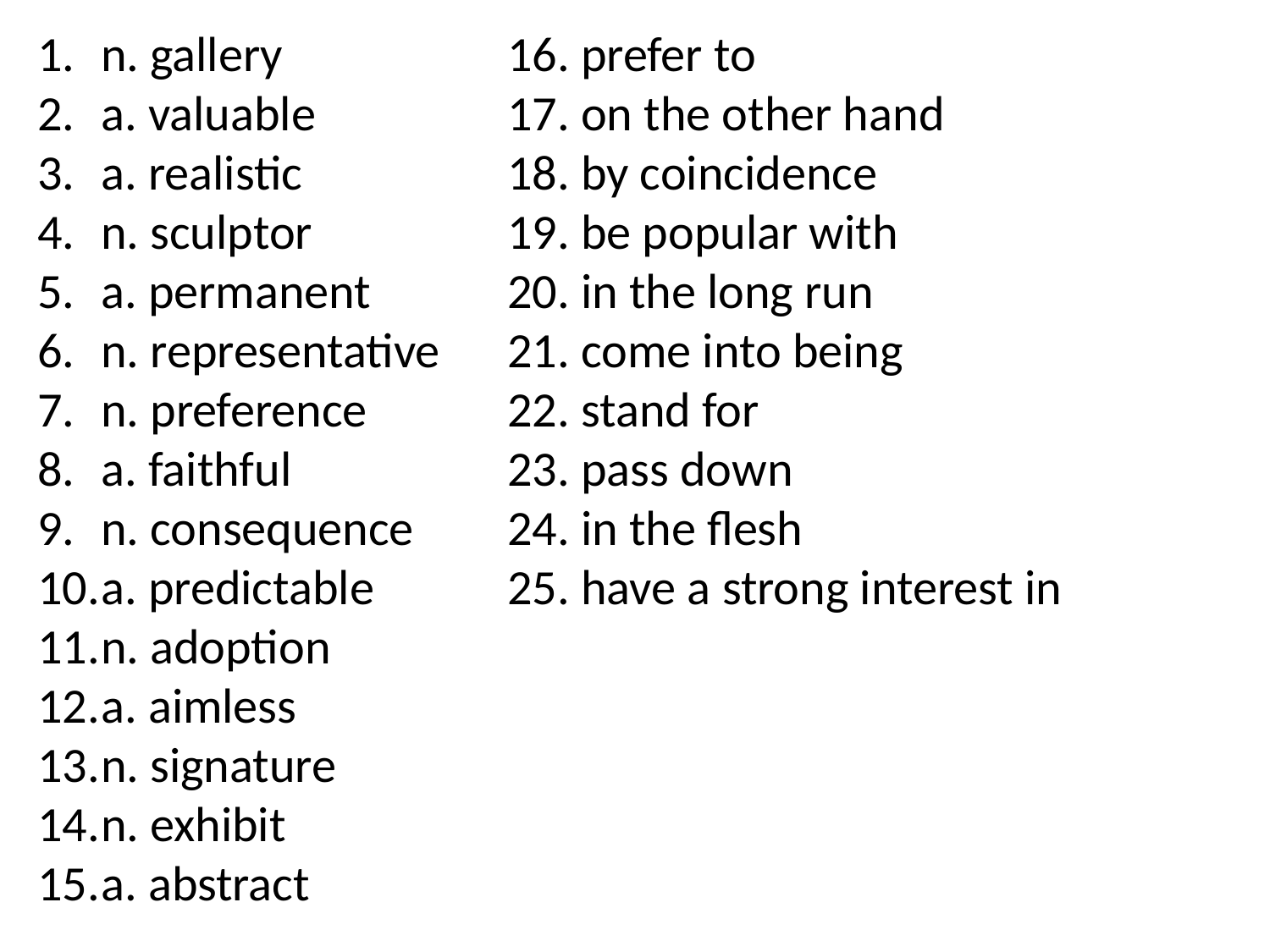

n. gallery
a. valuable
a. realistic
n. sculptor
a. permanent
n. representative
n. preference
a. faithful
n. consequence
a. predictable
n. adoption
a. aimless
n. signature
n. exhibit
a. abstract
16. prefer to
17. on the other hand
18. by coincidence
19. be popular with
20. in the long run
21. come into being
22. stand for
23. pass down
24. in the flesh
25. have a strong interest in